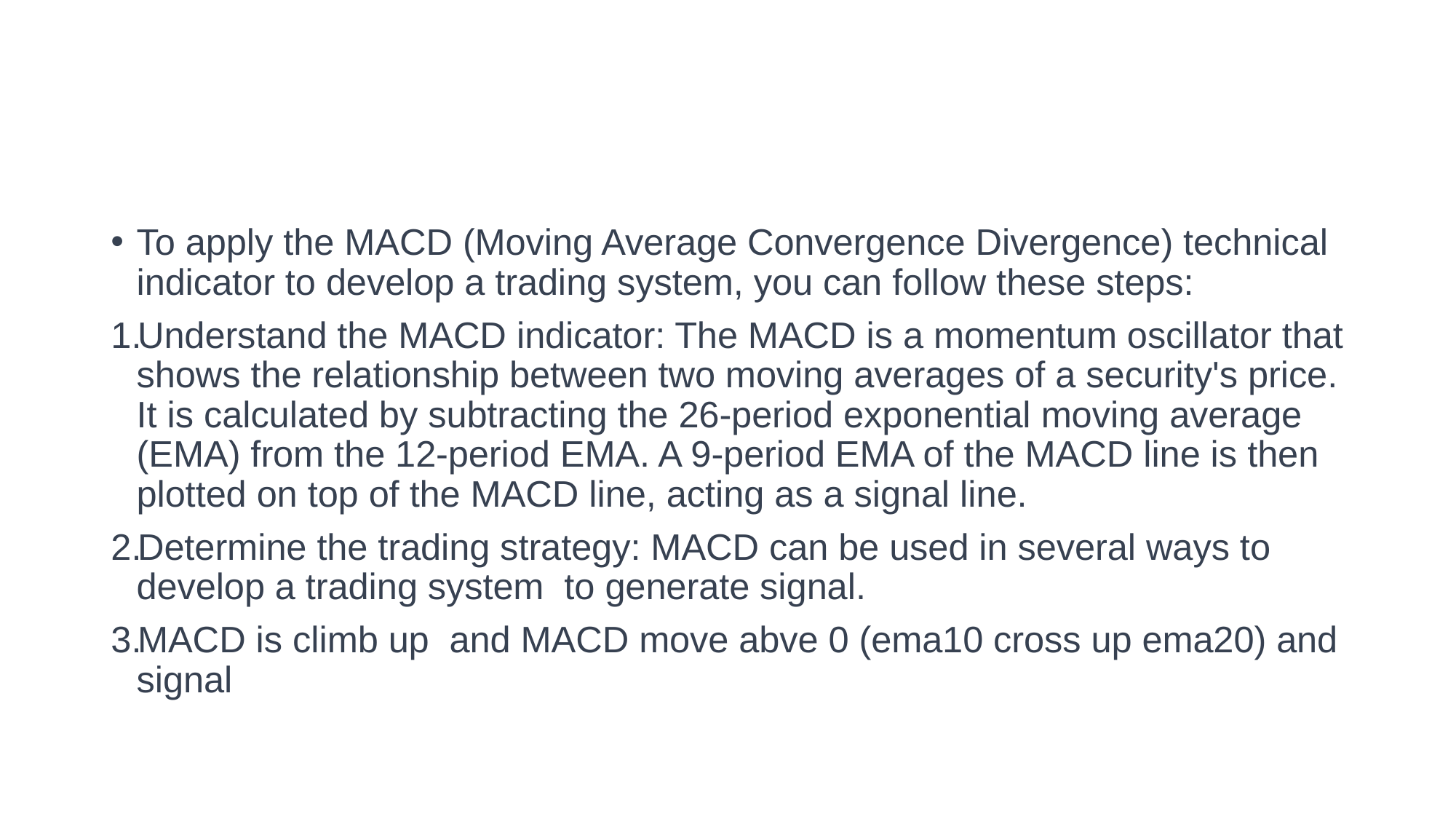

#
To apply the MACD (Moving Average Convergence Divergence) technical indicator to develop a trading system, you can follow these steps:
Understand the MACD indicator: The MACD is a momentum oscillator that shows the relationship between two moving averages of a security's price. It is calculated by subtracting the 26-period exponential moving average (EMA) from the 12-period EMA. A 9-period EMA of the MACD line is then plotted on top of the MACD line, acting as a signal line.
Determine the trading strategy: MACD can be used in several ways to develop a trading system  to generate signal.
MACD is climb up  and MACD move abve 0 (ema10 cross up ema20) and signal